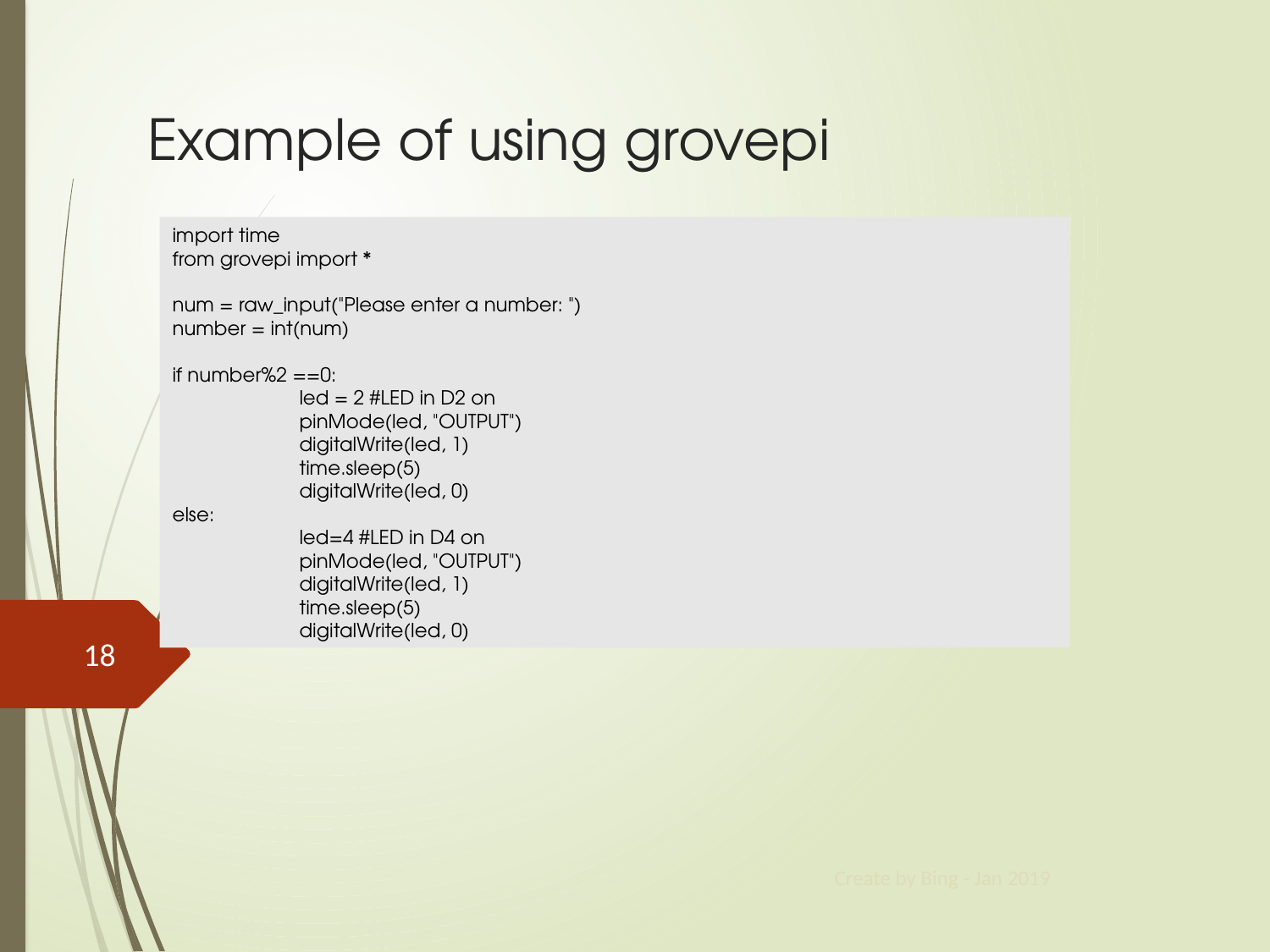

# Example of using grovepi
import time
from grovepi import *

num = raw_input("Please enter a number: ")
number = int(num)

if number%2 ==0:
	led = 2 #LED in D2 on
	pinMode(led, "OUTPUT")
	digitalWrite(led, 1)
	time.sleep(5)
	digitalWrite(led, 0)
else:
	led=4 #LED in D4 on
	pinMode(led, "OUTPUT")
	digitalWrite(led, 1)
	time.sleep(5)
	digitalWrite(led, 0)
18
Create by Bing - Jan 2019